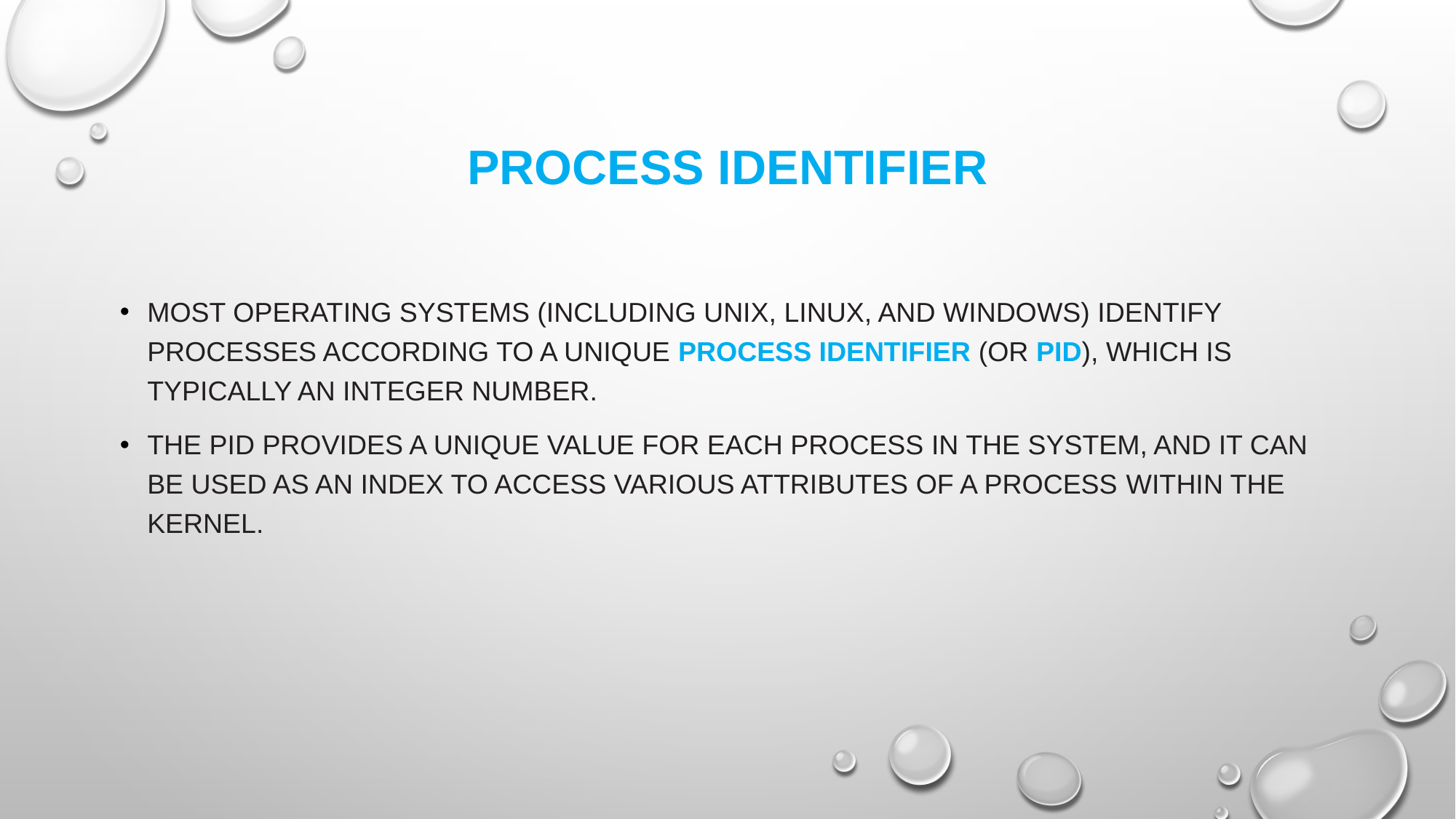

# process identifier
Most operating systems (including UNIX, Linux, and Windows) identify processes according to a unique process identifier (or pid), which is typically an integer number.
The pid provides a unique value for each process in the system, and it can be used as an index to access various attributes of a process within the kernel.